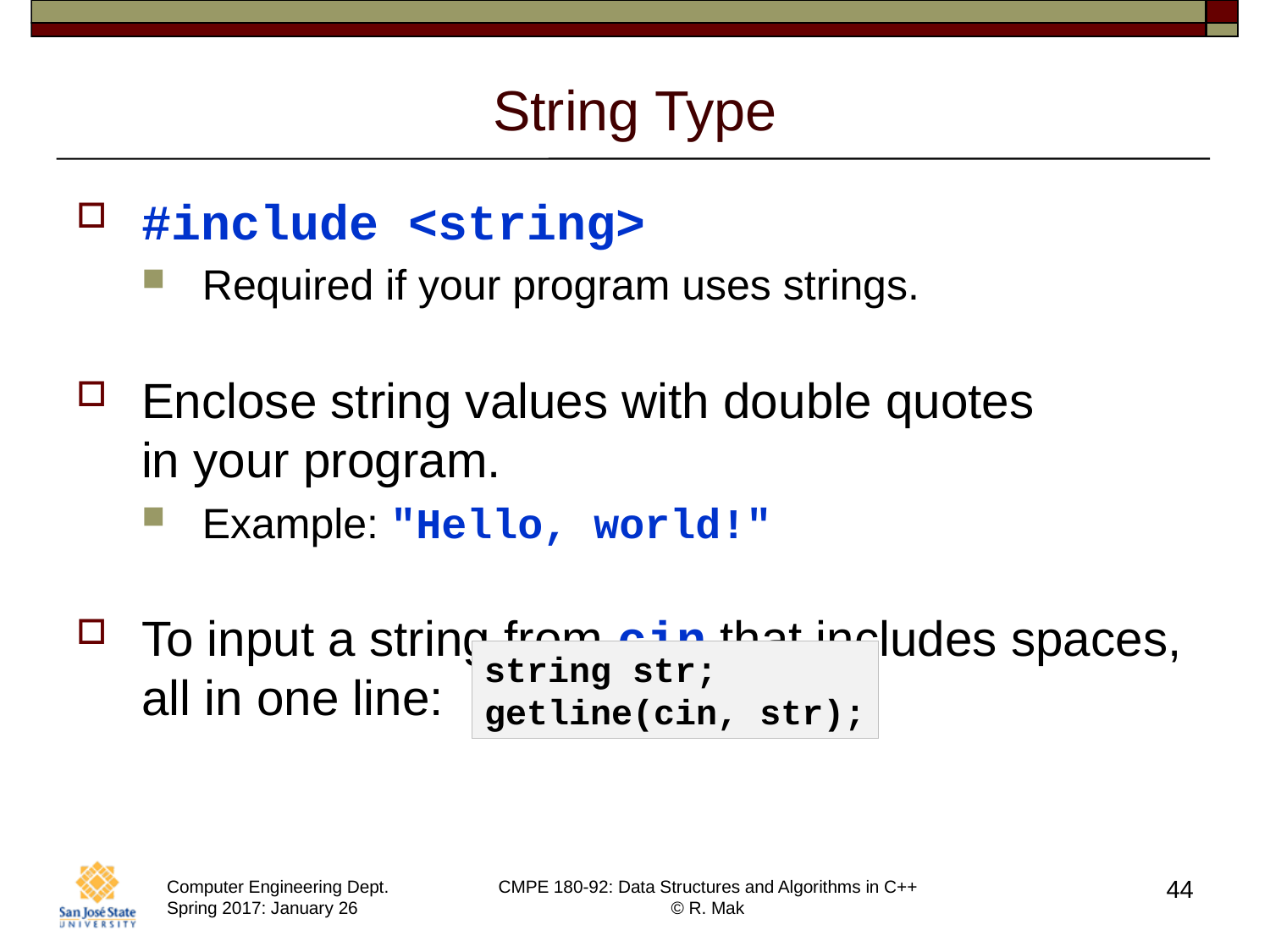

# String Type
#include <string>
Required if your program uses strings.

Enclose string values with double quotes
in your program.
Example: "Hello, world!"

To input a string from cin that includes spaces, all in one line:
string str;
getline(cin, str);
44